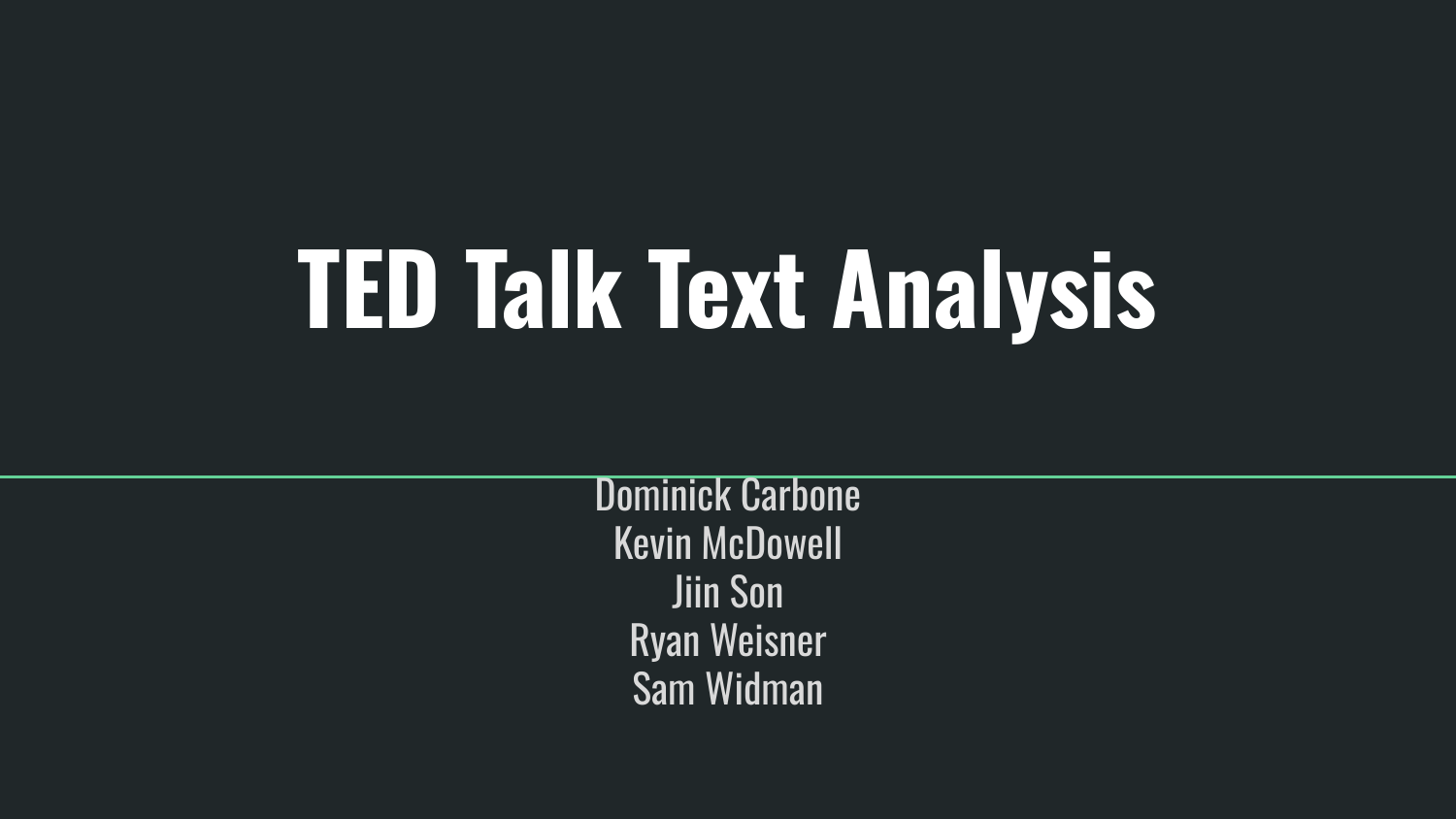

TED Talk Text Analysis
Dominick Carbone
Kevin McDowell
Jiin Son
Ryan Weisner
Sam Widman